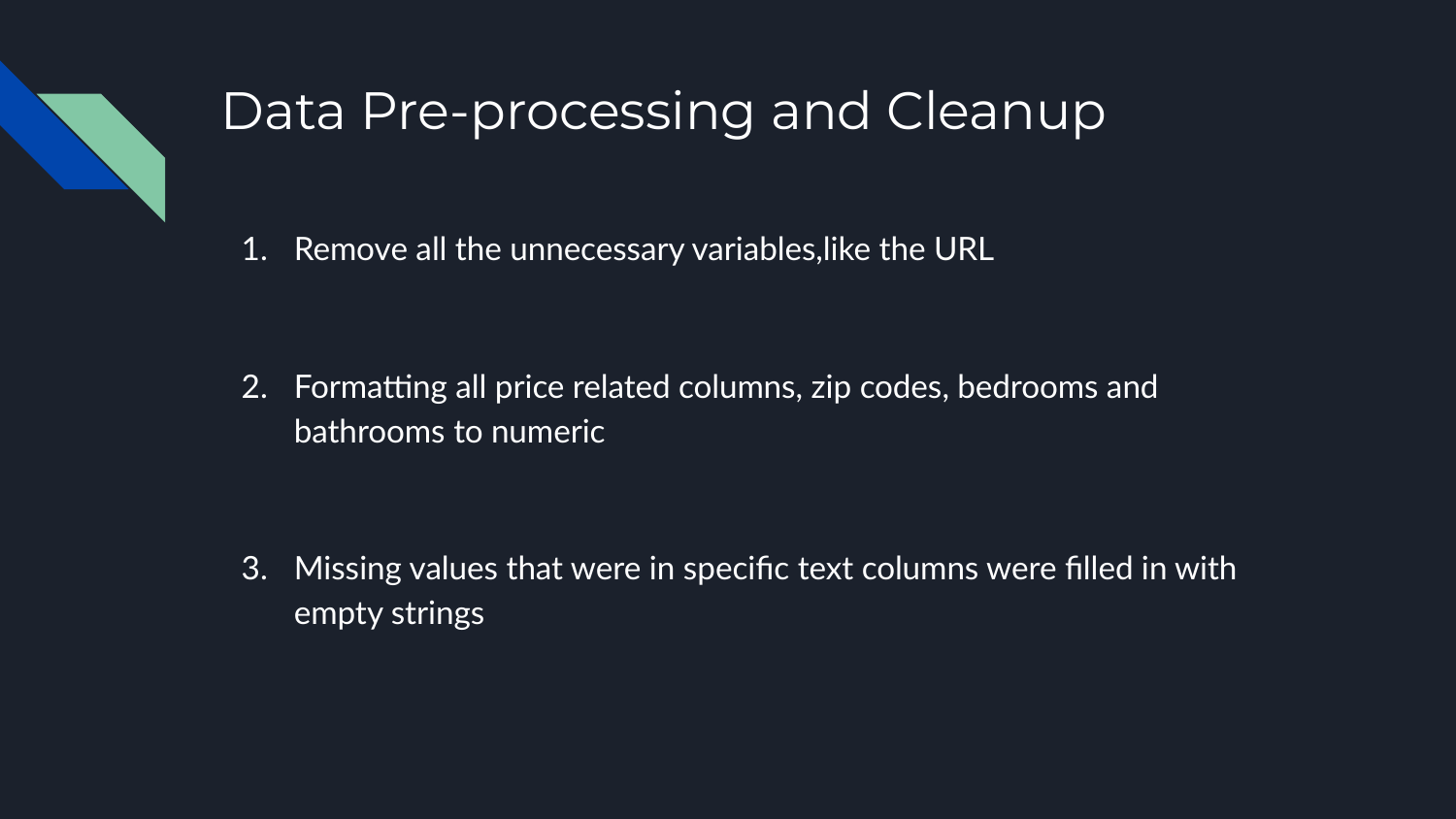

# Data Pre-processing and Cleanup
Remove all the unnecessary variables,like the URL

Formatting all price related columns, zip codes, bedrooms and bathrooms to numeric

Missing values that were in specific text columns were filled in with empty strings